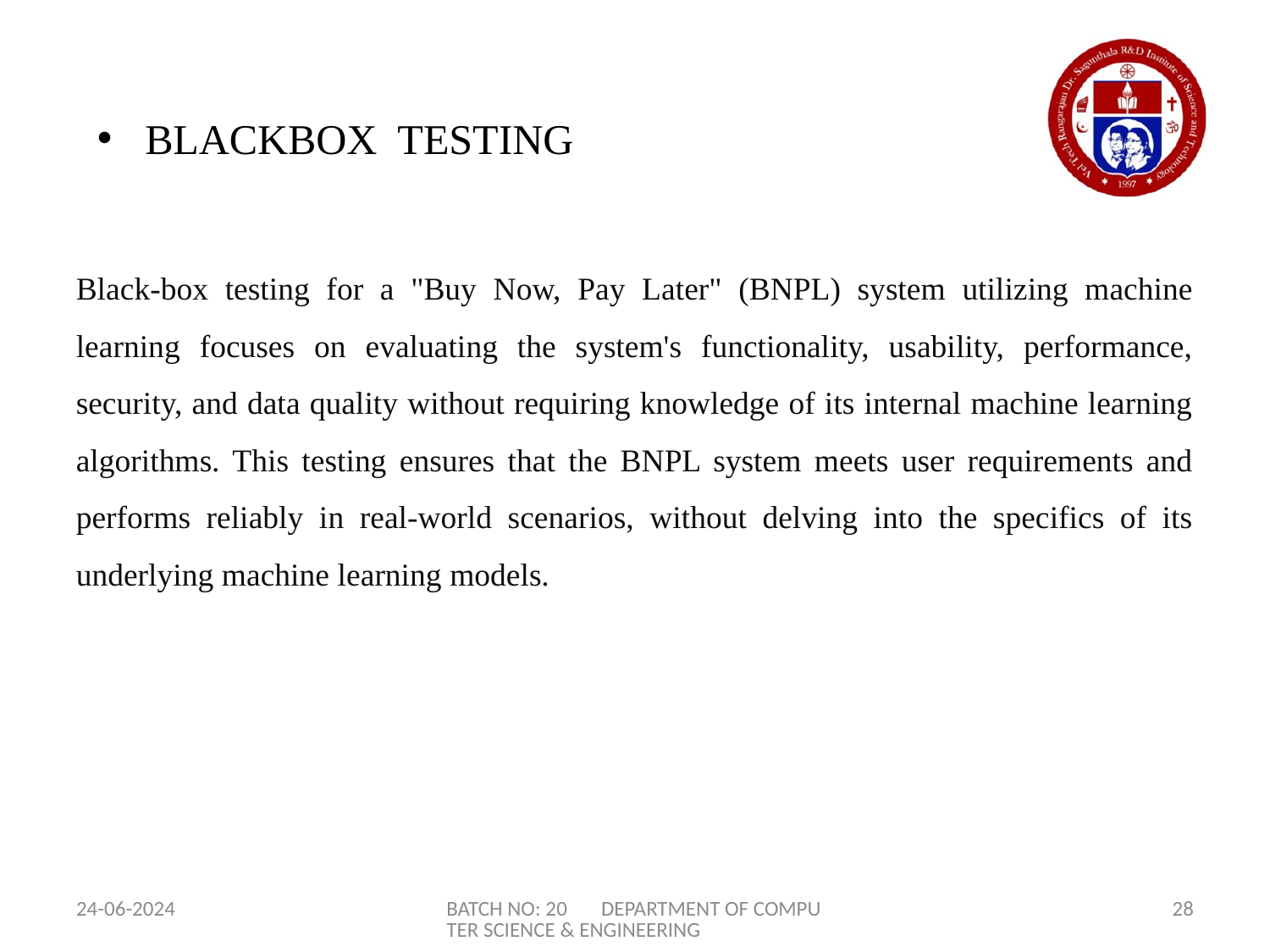

BLACKBOX  TESTING
Black-box testing for a "Buy Now, Pay Later" (BNPL) system utilizing machine learning focuses on evaluating the system's functionality, usability, performance, security, and data quality without requiring knowledge of its internal machine learning algorithms. This testing ensures that the BNPL system meets user requirements and performs reliably in real-world scenarios, without delving into the specifics of its underlying machine learning models.
24-06-2024
BATCH NO: 20       DEPARTMENT OF COMPUTER SCIENCE & ENGINEERING
28